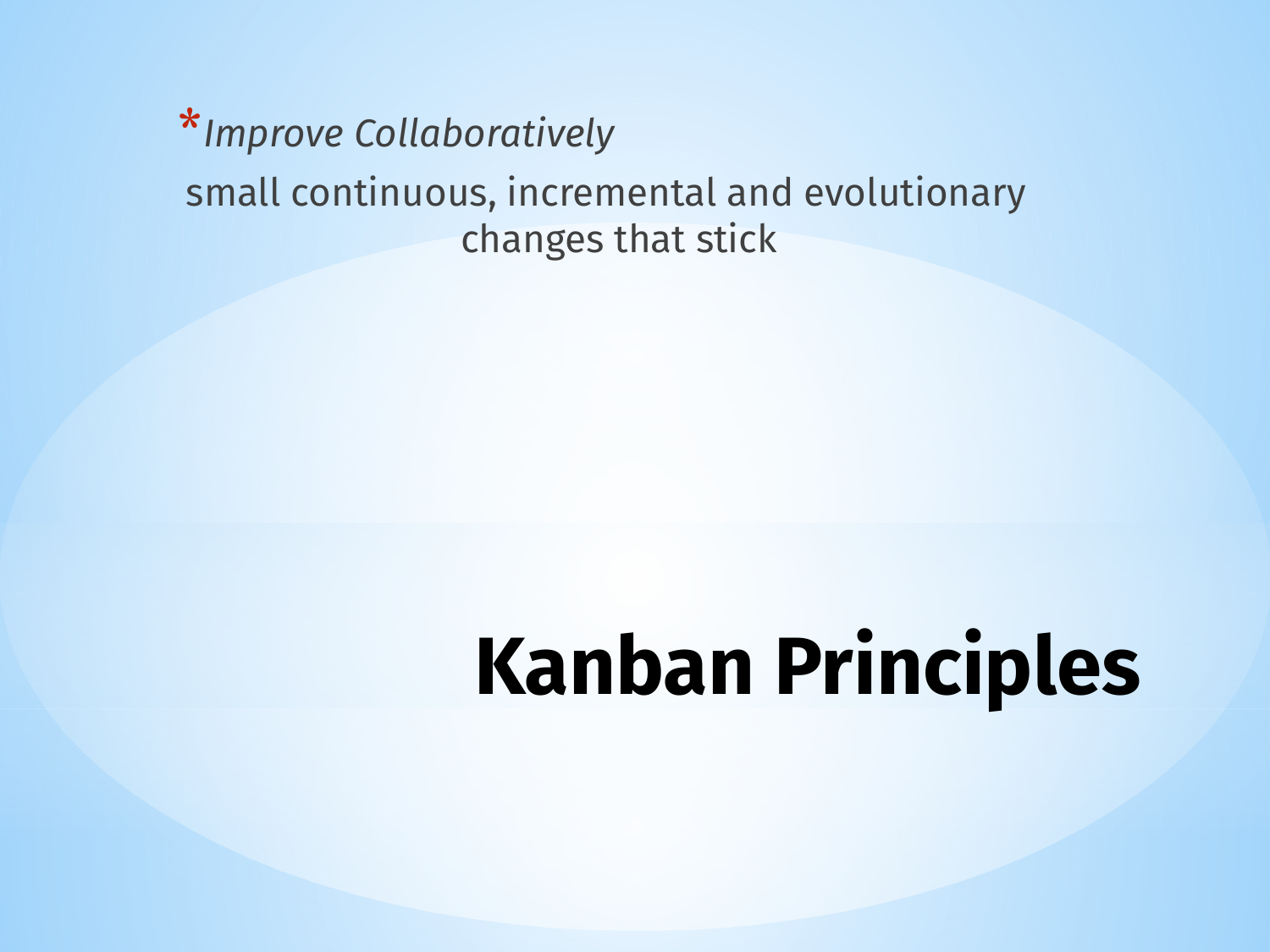

Improve Collaboratively
small continuous, incremental and evolutionary changes that stick
# Kanban Principles